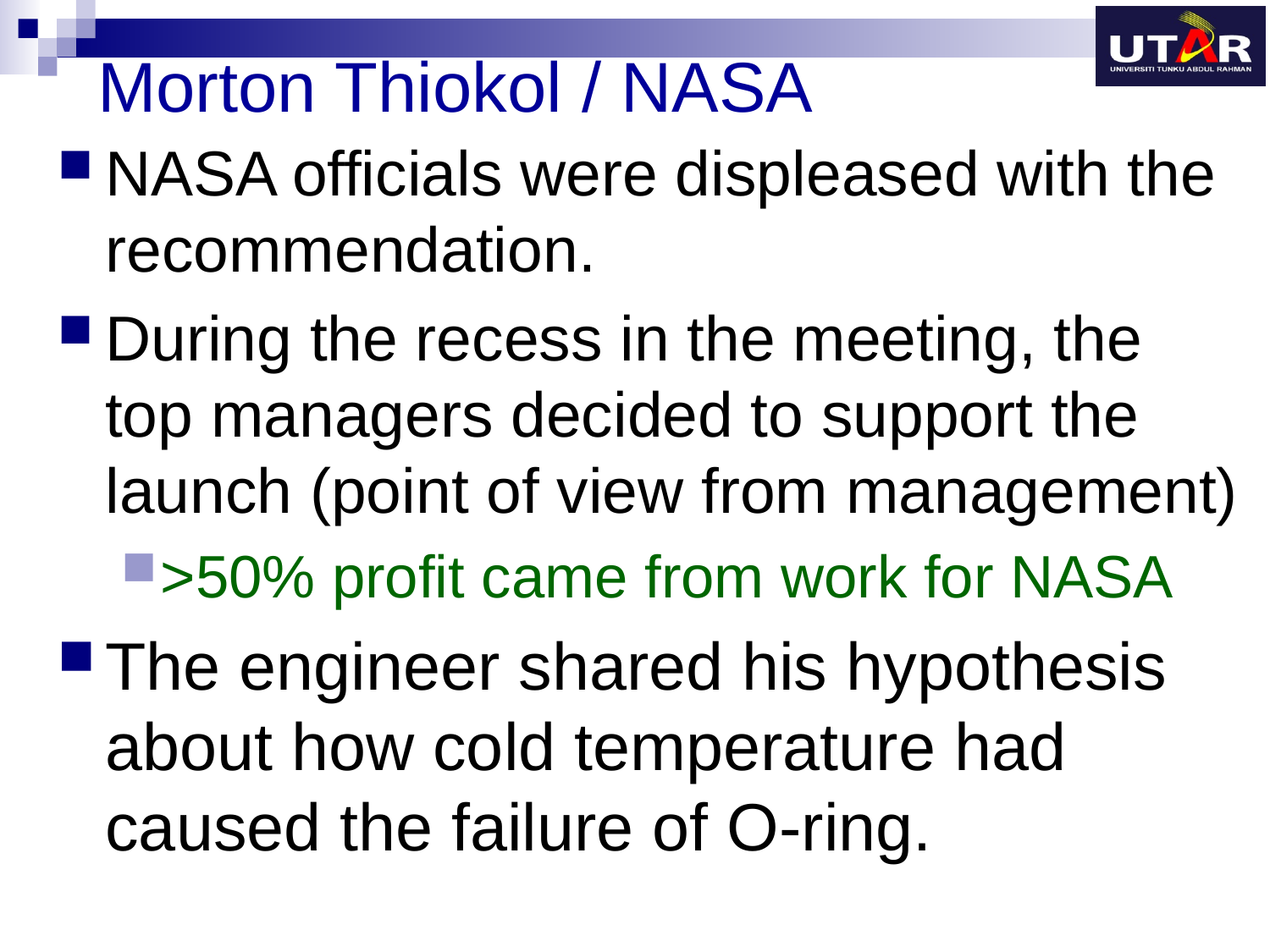

# Morton Thiokol / NASA
NASA officials were displeased with the recommendation.
During the recess in the meeting, the top managers decided to support the launch (point of view from management)
>50% profit came from work for NASA
The engineer shared his hypothesis about how cold temperature had caused the failure of O-ring.